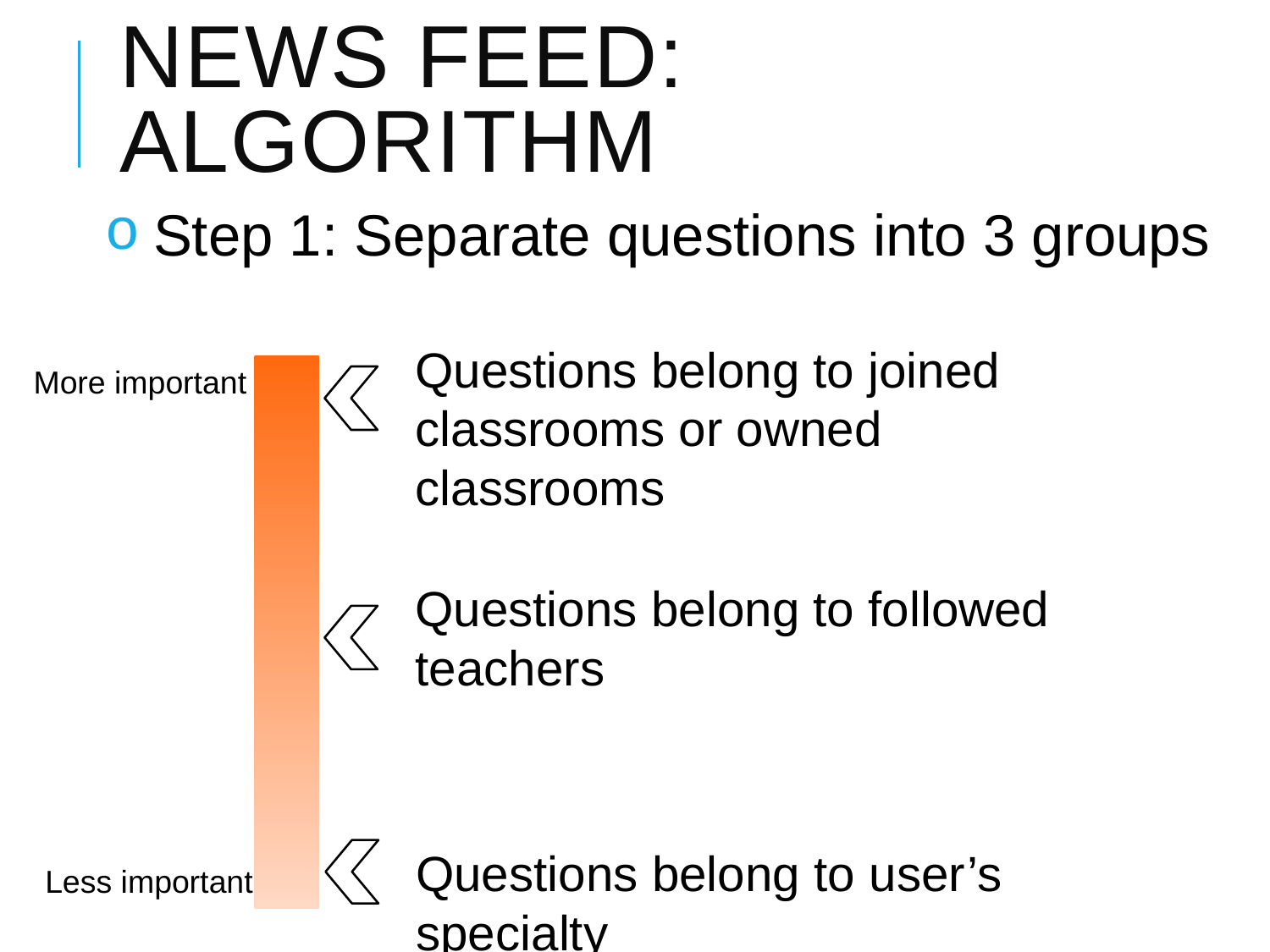

# NEWS FEED: Algorithm
 Step 1: Separate questions into 3 groups
Questions belong to joined classrooms or owned classrooms
More important

Questions belong to followed teachers

Questions belong to user’s specialty

Less important